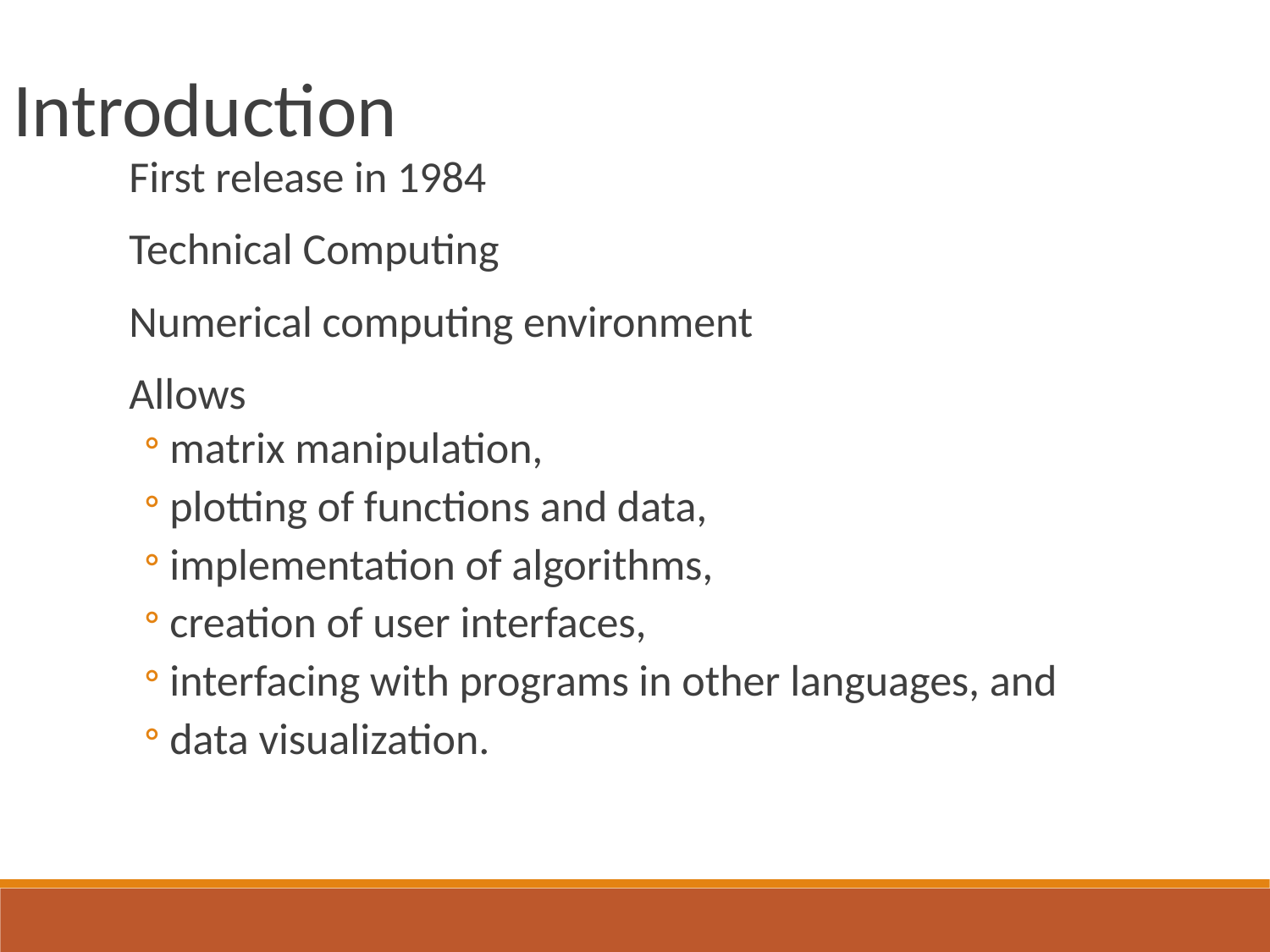

Introduction
First release in 1984
Technical Computing
Numerical computing environment
Allows
matrix manipulation,
plotting of functions and data,
implementation of algorithms,
creation of user interfaces,
interfacing with programs in other languages, and
data visualization.